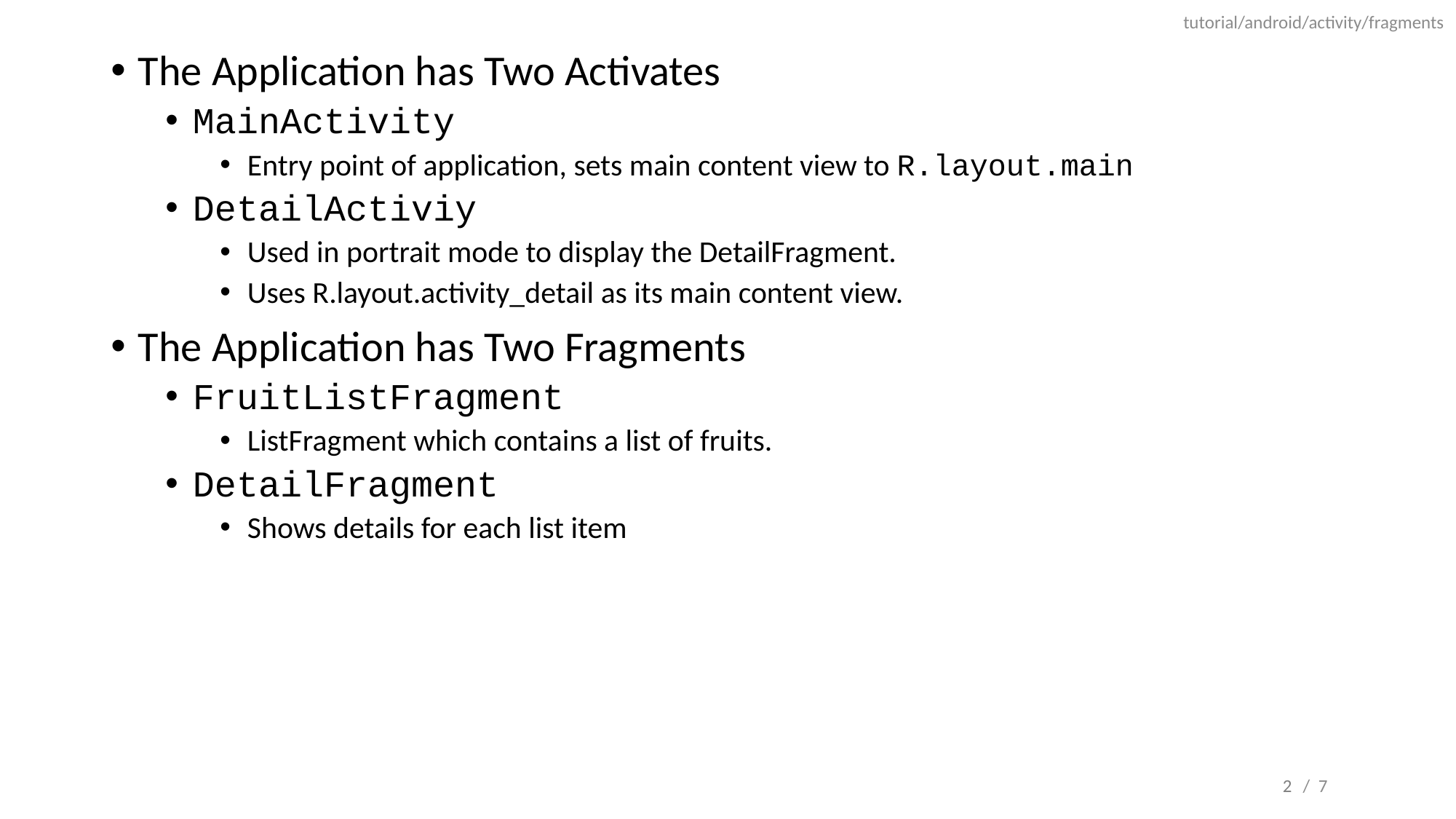

tutorial/android/activity/fragments
The Application has Two Activates
MainActivity
Entry point of application, sets main content view to R.layout.main
DetailActiviy
Used in portrait mode to display the DetailFragment.
Uses R.layout.activity_detail as its main content view.
The Application has Two Fragments
FruitListFragment
ListFragment which contains a list of fruits.
DetailFragment
Shows details for each list item
2
/  7